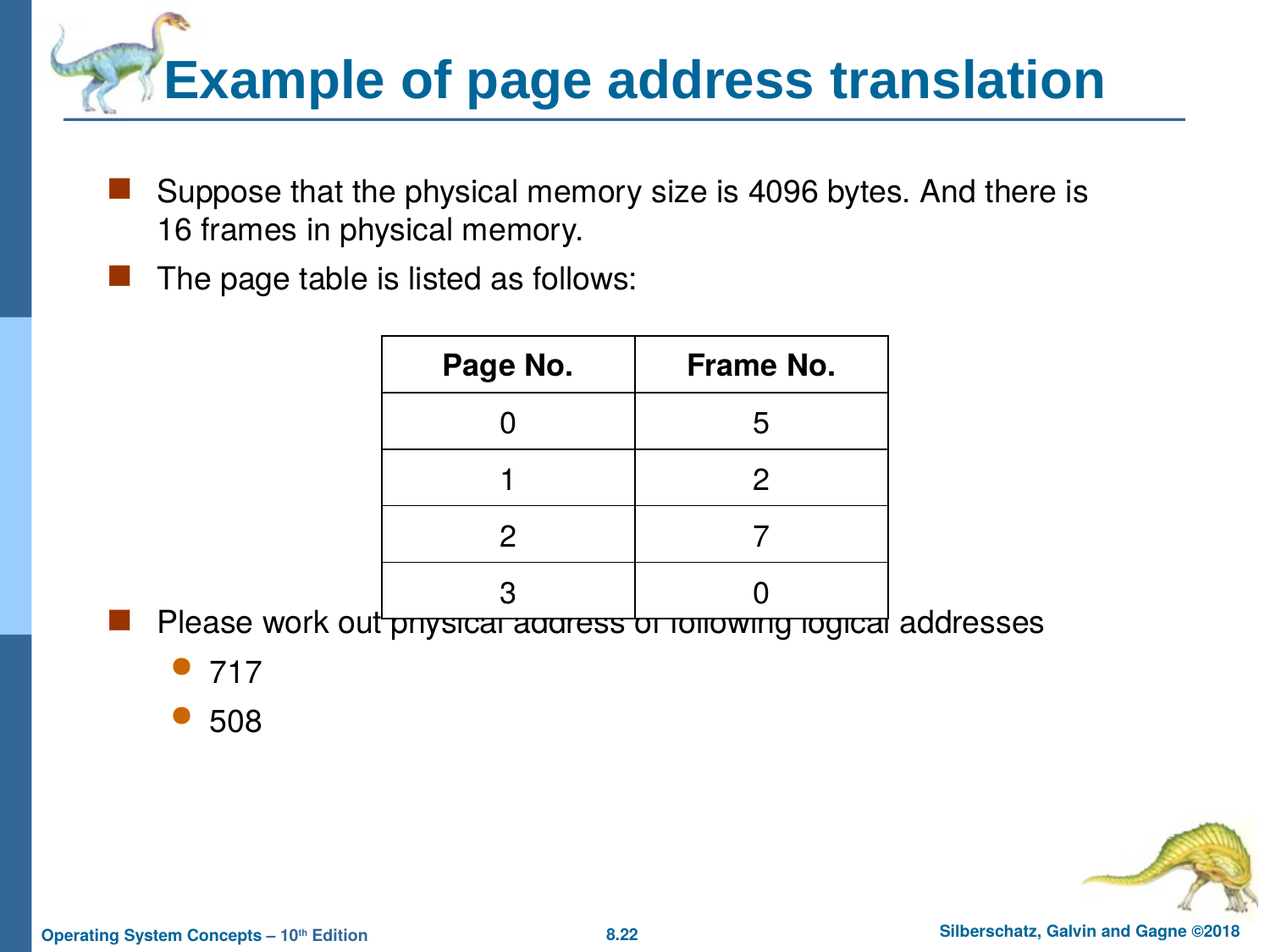

# Example of page address translation
Suppose that the physical memory size is 4096 bytes. And there is 16 frames in physical memory.
The page table is listed as follows:

Please work out physical address of following logical addresses
717
508
| Page No. | Frame No. |
| --- | --- |
| 0 | 5 |
| 1 | 2 |
| 2 | 7 |
| 3 | 0 |